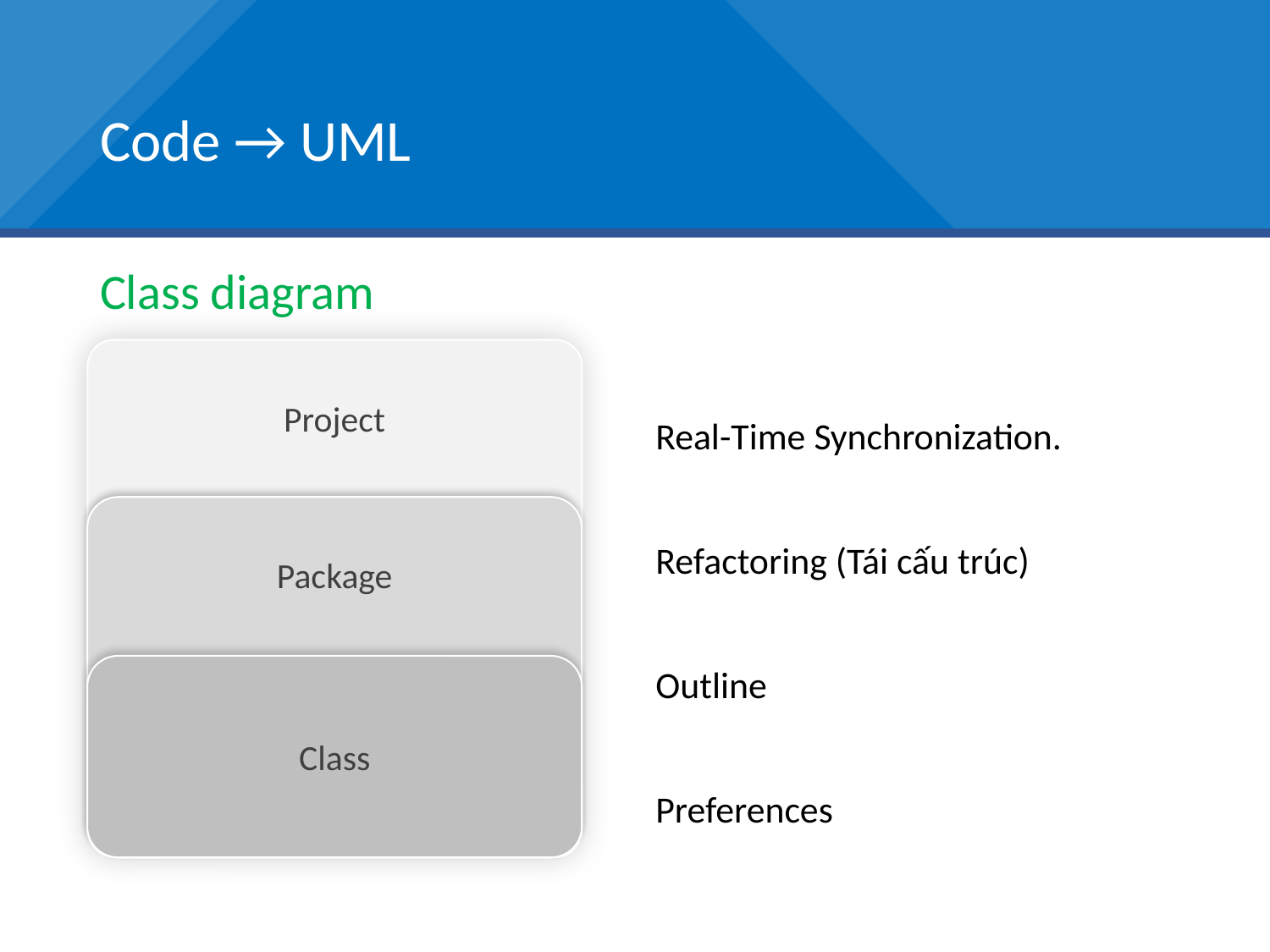

# Code → UML
Class diagram

Project

Package

Class

Real-Time Synchronization.
Refactoring (Tái cấu trúc)
Outline
Preferences